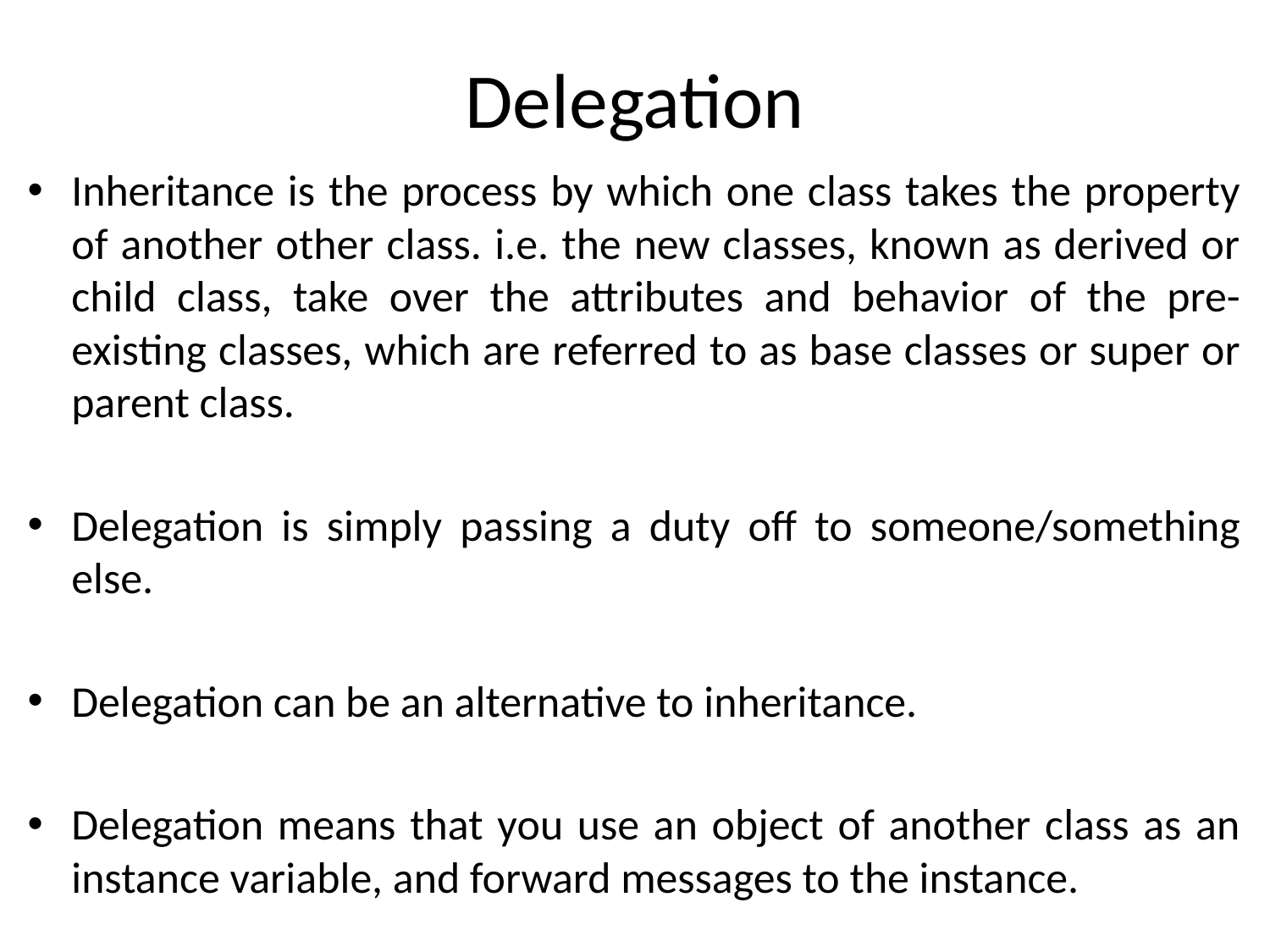

# Delegation
Inheritance is the process by which one class takes the property of another other class. i.e. the new classes, known as derived or child class, take over the attributes and behavior of the pre-existing classes, which are referred to as base classes or super or parent class.

Delegation is simply passing a duty off to someone/something else.

Delegation can be an alternative to inheritance.

Delegation means that you use an object of another class as an instance variable, and forward messages to the instance.